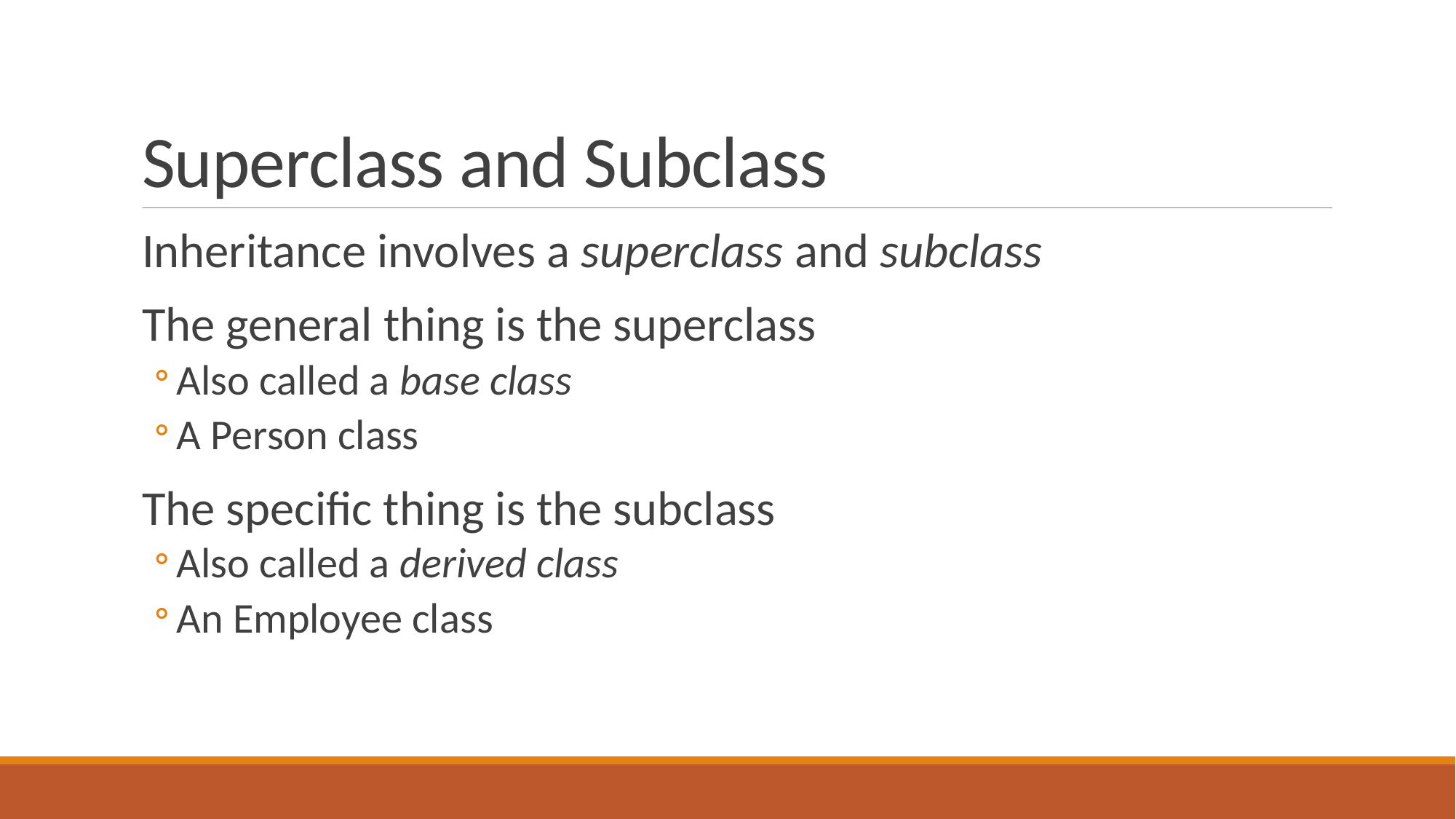

# Superclass and Subclass
Inheritance involves a superclass and subclass
The general thing is the superclass
Also called a base class
A Person class
The specific thing is the subclass
Also called a derived class
An Employee class